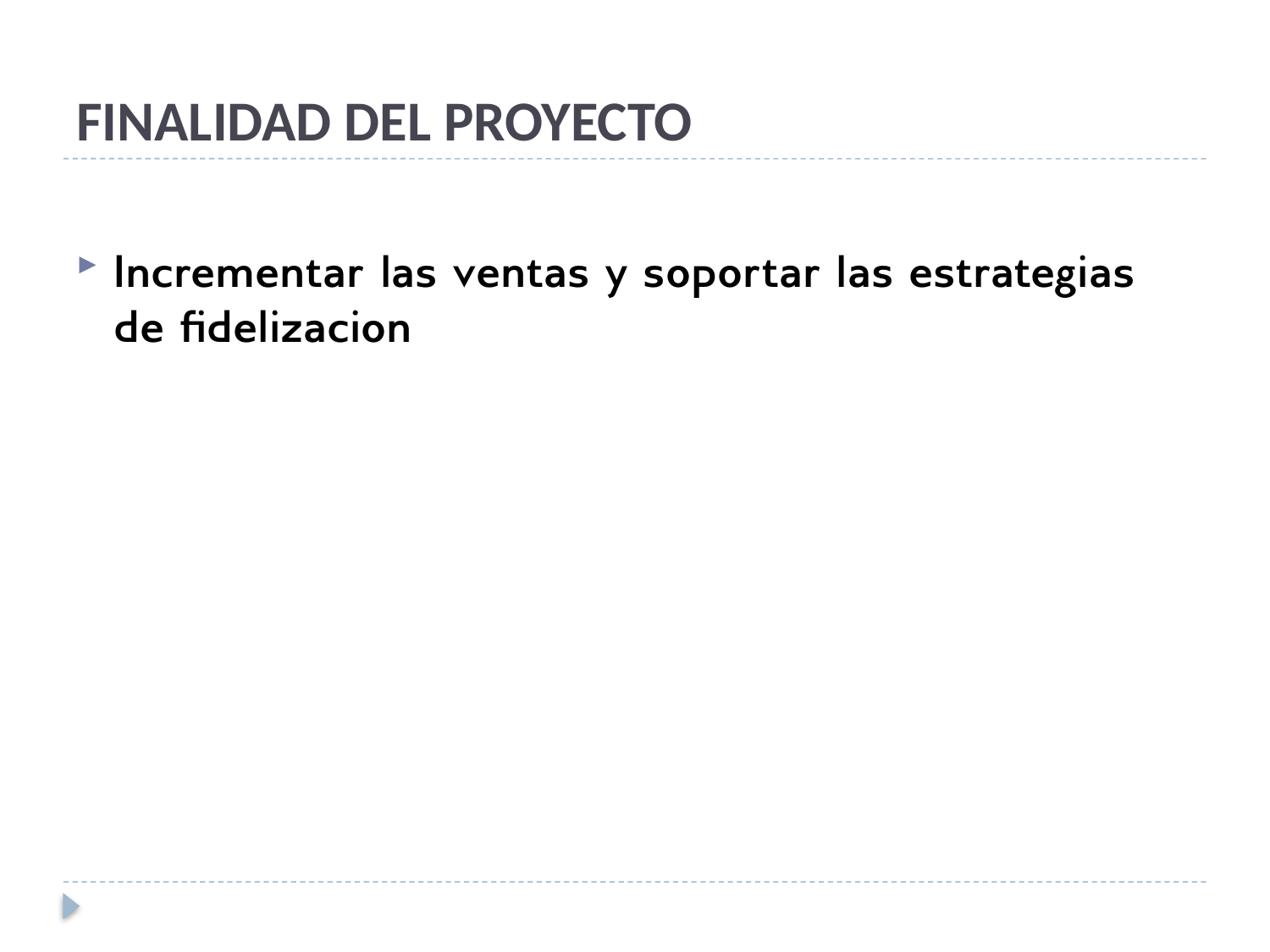

# FINALIDAD DEL PROYECTO

Incrementar las ventas y soportar las estrategias de fidelizacion